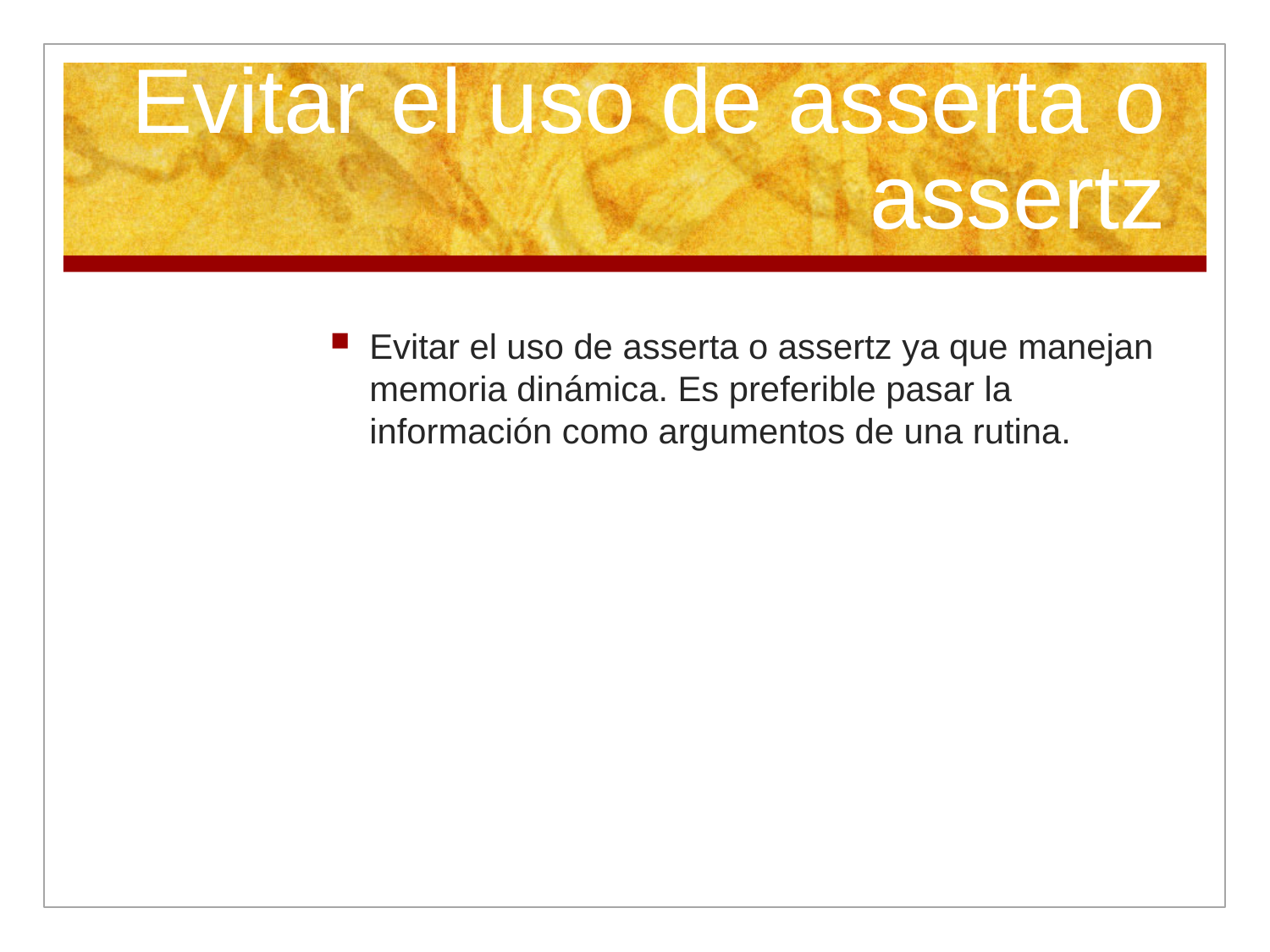

# Evitar el uso de asserta o assertz
Evitar el uso de asserta o assertz ya que manejan memoria dinámica. Es preferible pasar la información como argumentos de una rutina.